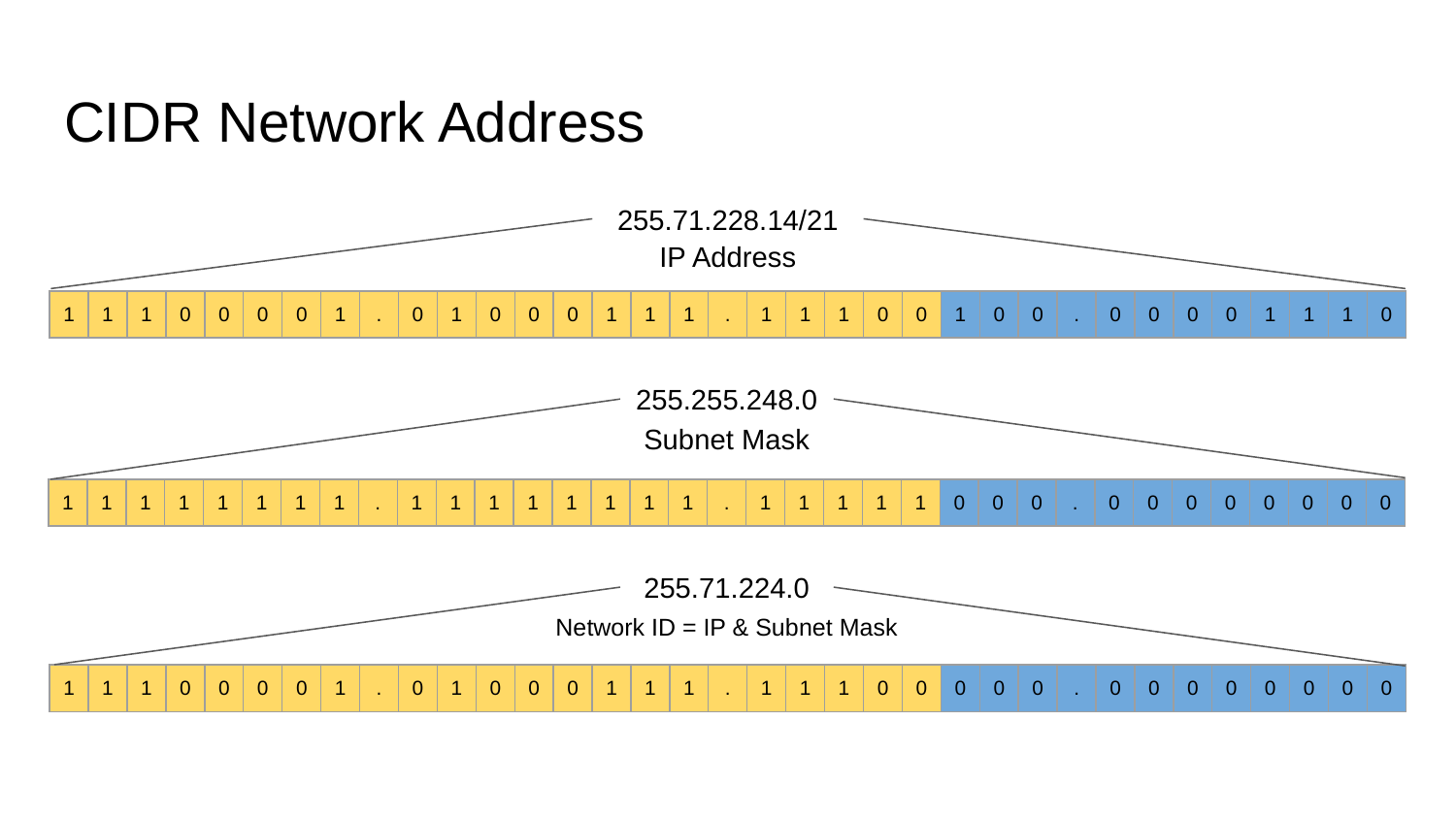

CIDR Network Address
255.71.228.14/21
IP Address
| 1 | 1 | 1 | 0 | 0 | 0 | 0 | 1 | . | 0 | 1 | 0 | 0 | 0 | 1 | 1 | 1 | . | 1 | 1 | 1 | 0 | 0 | 1 | 0 | 0 | . | 0 | 0 | 0 | 0 | 1 | 1 | 1 | 0 |
| --- | --- | --- | --- | --- | --- | --- | --- | --- | --- | --- | --- | --- | --- | --- | --- | --- | --- | --- | --- | --- | --- | --- | --- | --- | --- | --- | --- | --- | --- | --- | --- | --- | --- | --- |
255.255.248.0
Subnet Mask
| 1 | 1 | 1 | 1 | 1 | 1 | 1 | 1 | . | 1 | 1 | 1 | 1 | 1 | 1 | 1 | 1 | . | 1 | 1 | 1 | 1 | 1 | 0 | 0 | 0 | . | 0 | 0 | 0 | 0 | 0 | 0 | 0 | 0 |
| --- | --- | --- | --- | --- | --- | --- | --- | --- | --- | --- | --- | --- | --- | --- | --- | --- | --- | --- | --- | --- | --- | --- | --- | --- | --- | --- | --- | --- | --- | --- | --- | --- | --- | --- |
255.71.224.0
Network ID = IP & Subnet Mask
| 1 | 1 | 1 | 0 | 0 | 0 | 0 | 1 | . | 0 | 1 | 0 | 0 | 0 | 1 | 1 | 1 | . | 1 | 1 | 1 | 0 | 0 | 0 | 0 | 0 | . | 0 | 0 | 0 | 0 | 0 | 0 | 0 | 0 |
| --- | --- | --- | --- | --- | --- | --- | --- | --- | --- | --- | --- | --- | --- | --- | --- | --- | --- | --- | --- | --- | --- | --- | --- | --- | --- | --- | --- | --- | --- | --- | --- | --- | --- | --- |